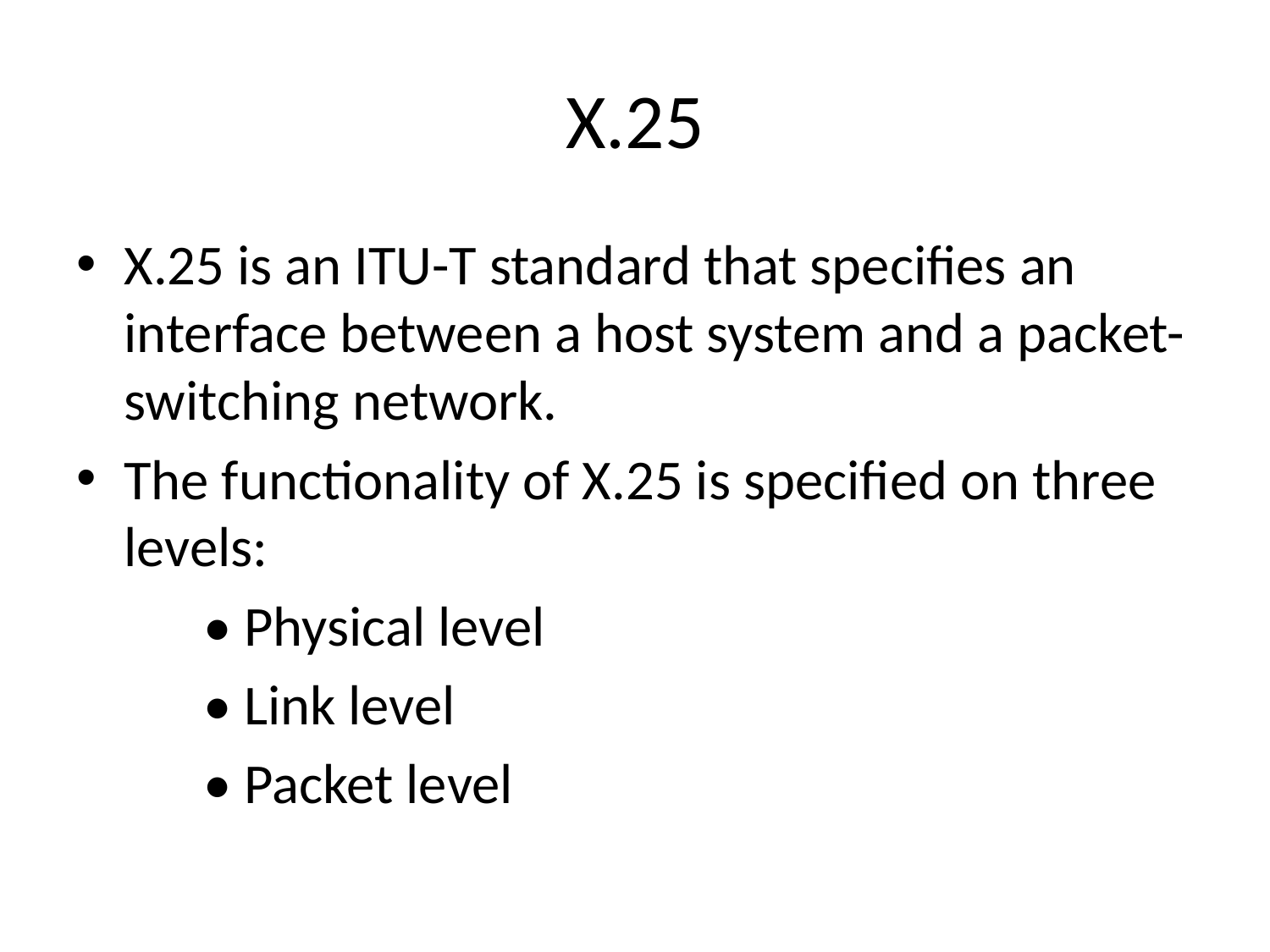

# X.25
X.25 is an ITU-T standard that specifies an interface between a host system and a packet-switching network.
The functionality of X.25 is specified on three levels:
 	• Physical level
	• Link level
	• Packet level